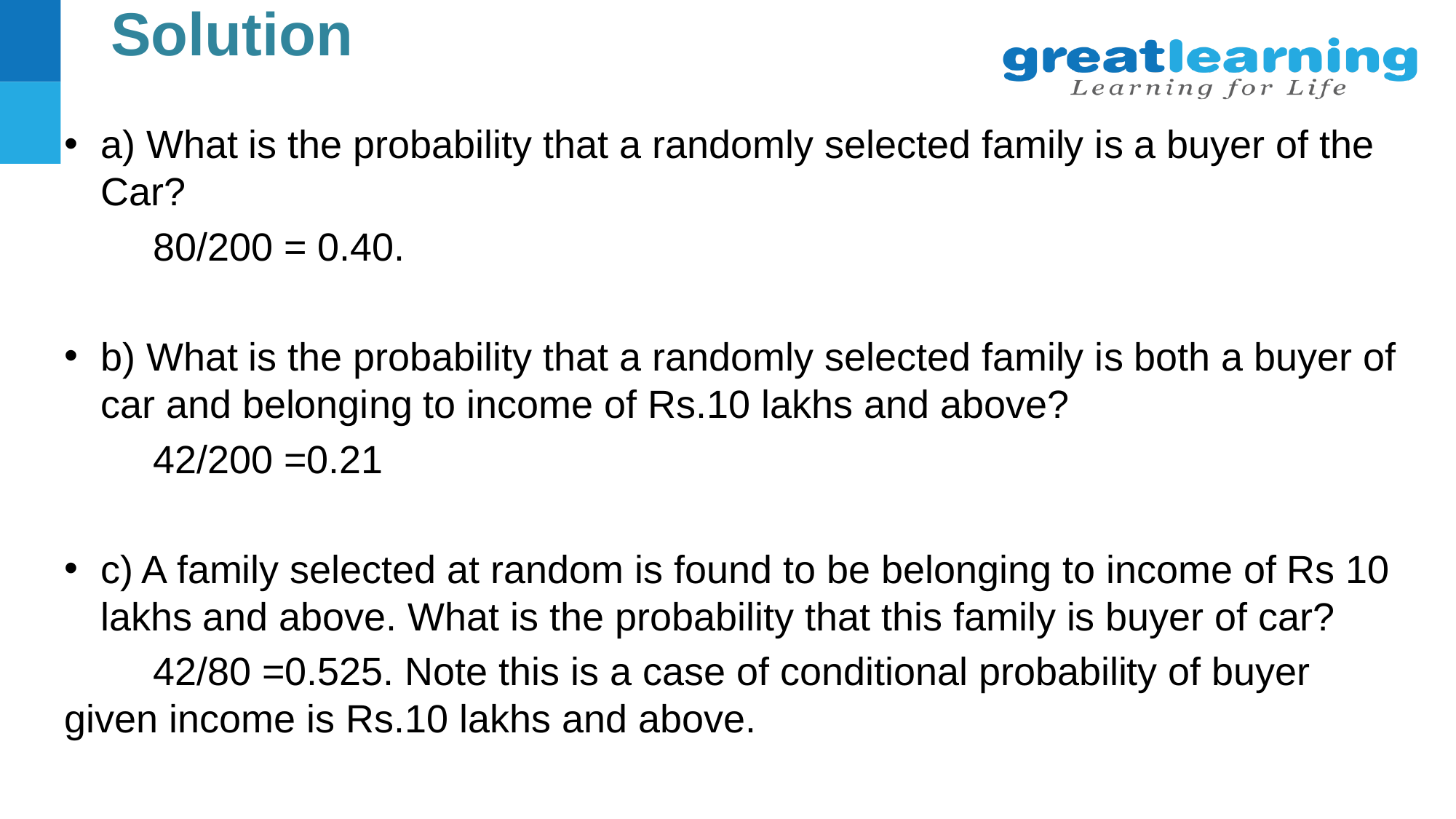

# Solution
a) What is the probability that a randomly selected family is a buyer of the Car?
 	80/200 = 0.40.

b) What is the probability that a randomly selected family is both a buyer of car and belonging to income of Rs.10 lakhs and above?
	42/200 =0.21

c) A family selected at random is found to be belonging to income of Rs 10 lakhs and above. What is the probability that this family is buyer of car?
	42/80 =0.525. Note this is a case of conditional probability of buyer given income is Rs.10 lakhs and above.